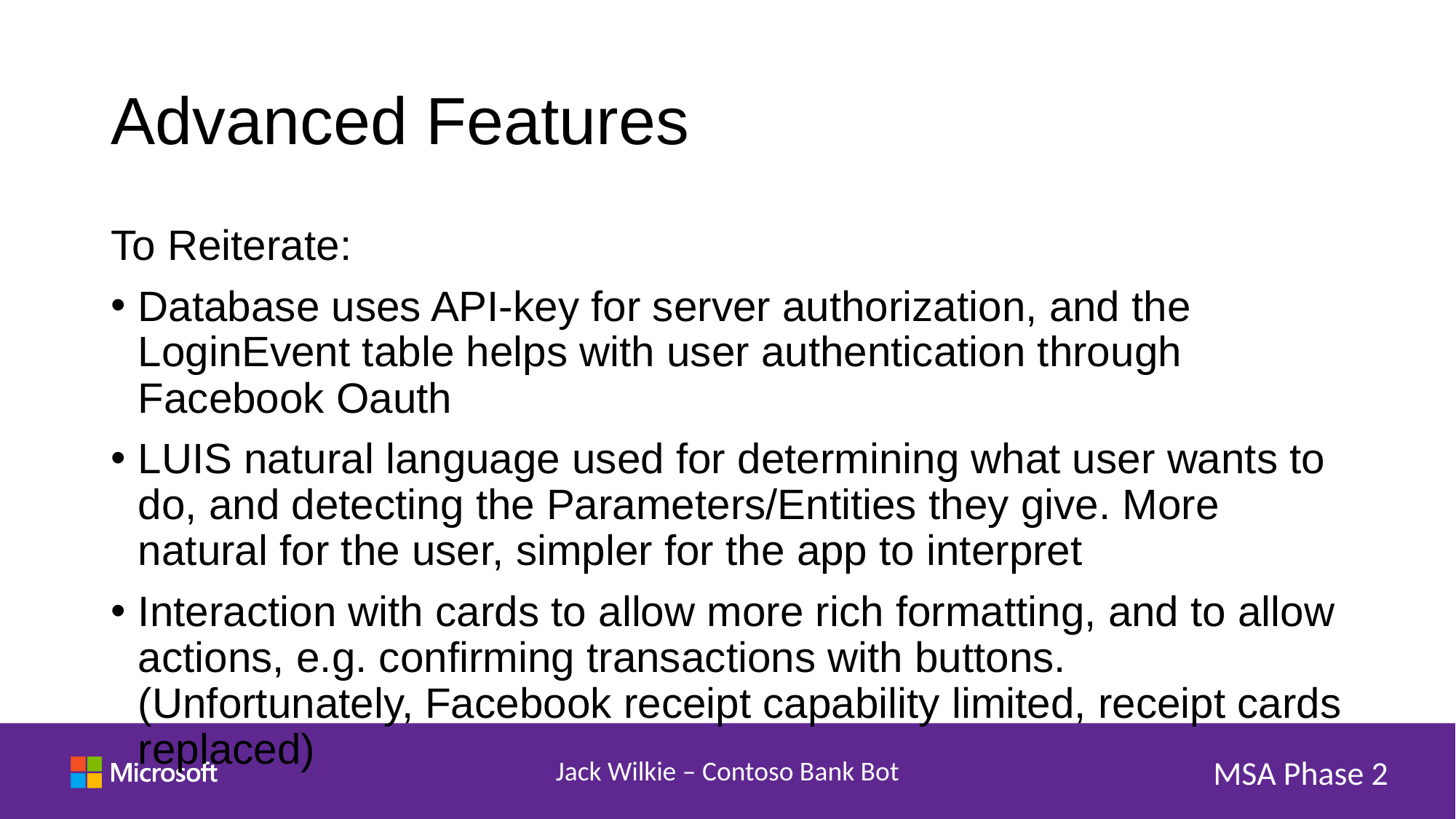

# Advanced Features
To Reiterate:
Database uses API-key for server authorization, and the LoginEvent table helps with user authentication through Facebook Oauth
LUIS natural language used for determining what user wants to do, and detecting the Parameters/Entities they give. More natural for the user, simpler for the app to interpret
Interaction with cards to allow more rich formatting, and to allow actions, e.g. confirming transactions with buttons. (Unfortunately, Facebook receipt capability limited, receipt cards replaced)